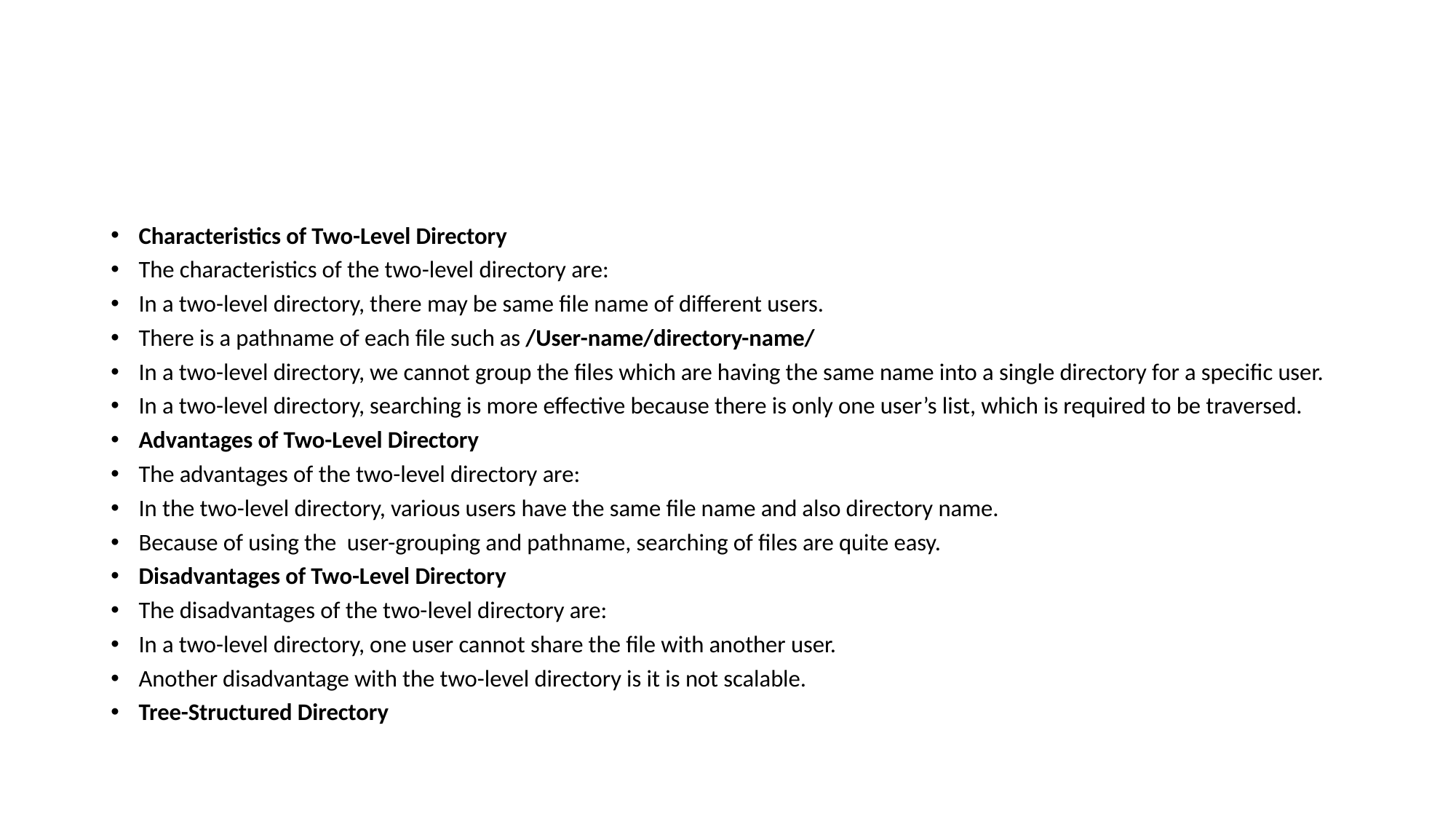

#
Characteristics of Two-Level Directory
The characteristics of the two-level directory are:
In a two-level directory, there may be same file name of different users.
There is a pathname of each file such as /User-name/directory-name/
In a two-level directory, we cannot group the files which are having the same name into a single directory for a specific user.
In a two-level directory, searching is more effective because there is only one user’s list, which is required to be traversed.
Advantages of Two-Level Directory
The advantages of the two-level directory are:
In the two-level directory, various users have the same file name and also directory name.
Because of using the  user-grouping and pathname, searching of files are quite easy.
Disadvantages of Two-Level Directory
The disadvantages of the two-level directory are:
In a two-level directory, one user cannot share the file with another user.
Another disadvantage with the two-level directory is it is not scalable.
Tree-Structured Directory